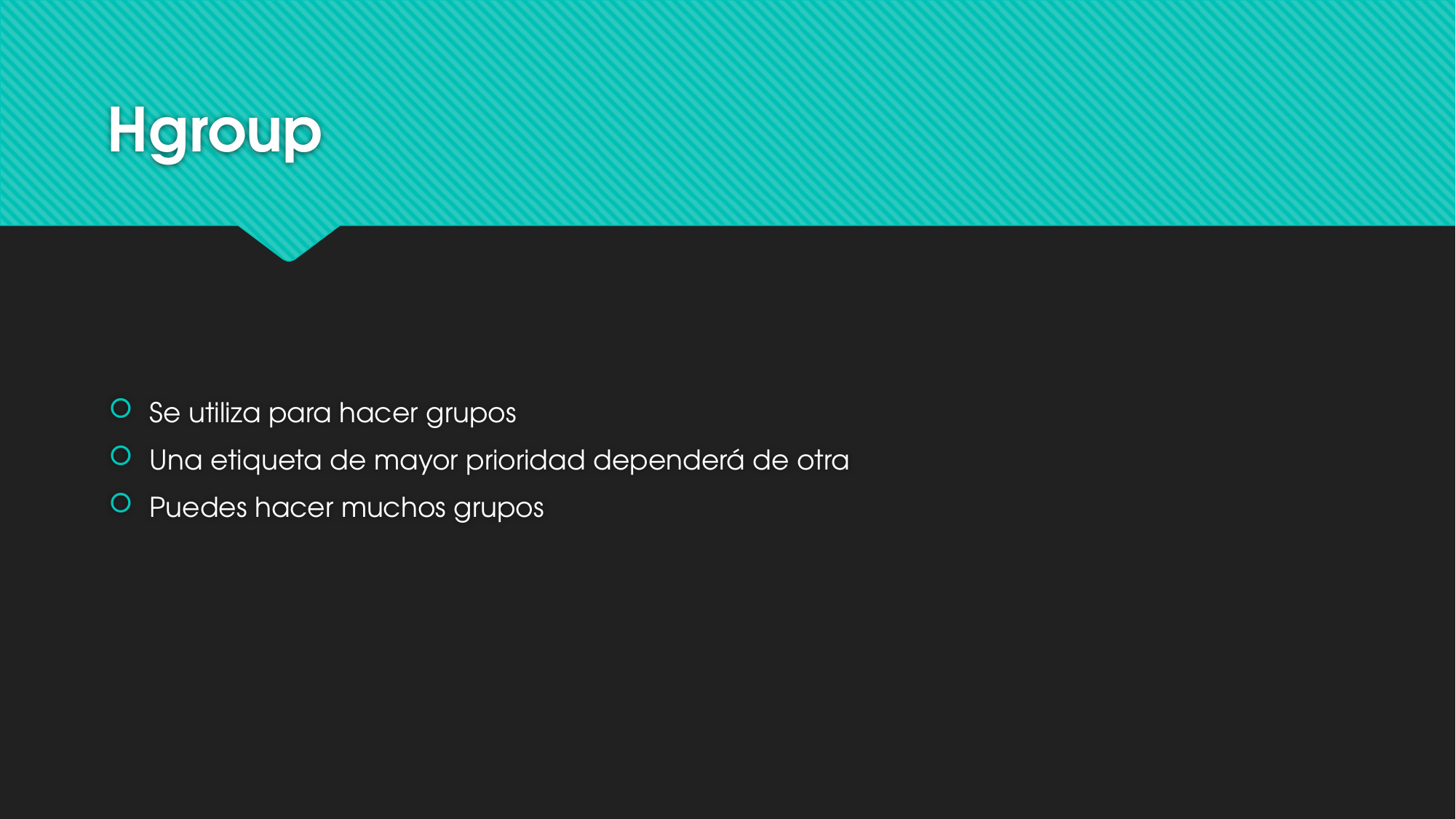

# Hgroup
Se utiliza para hacer grupos
Una etiqueta de mayor prioridad dependerá de otra
Puedes hacer muchos grupos